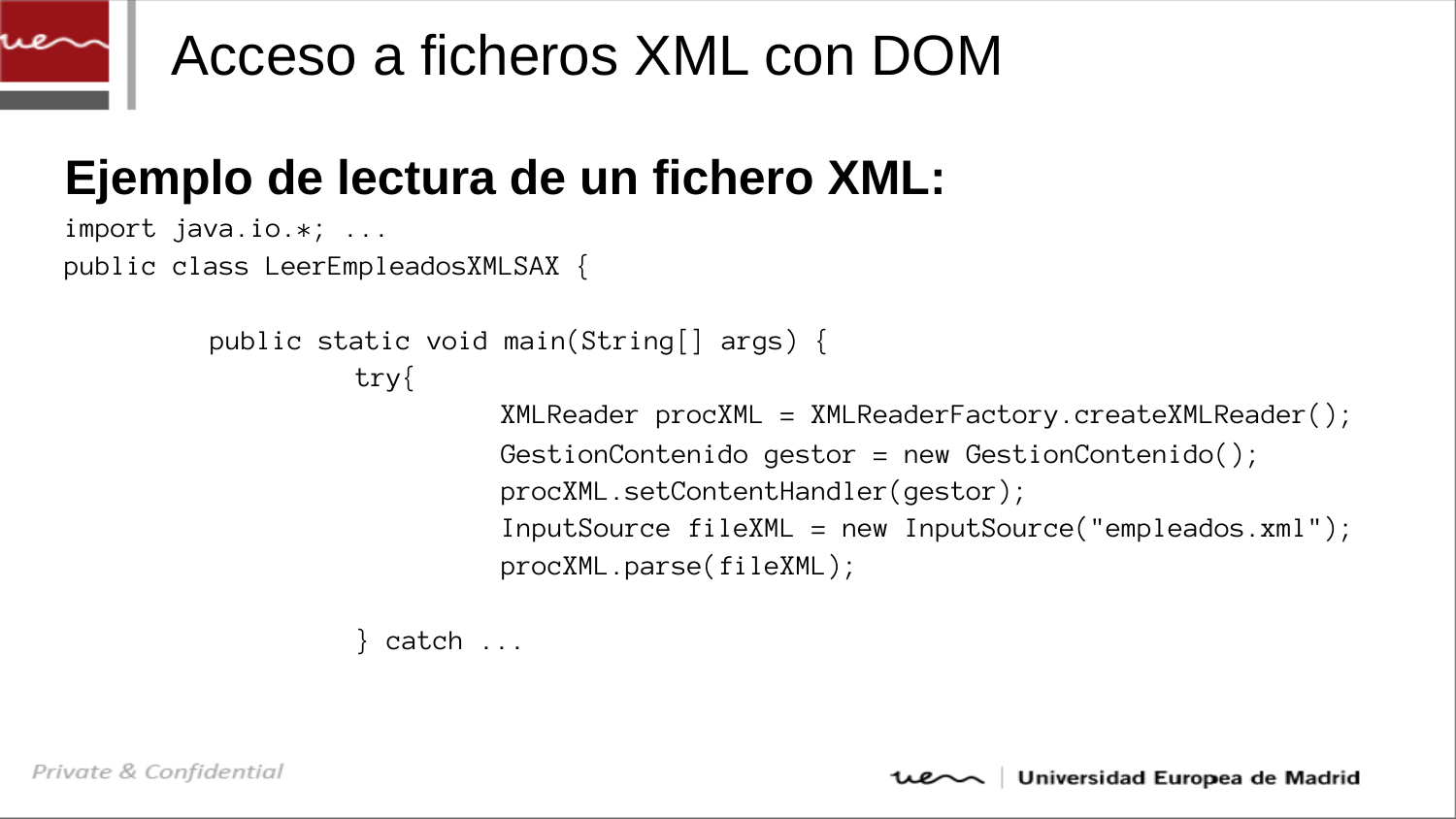

# Acceso a ficheros XML con DOM
Ejemplo de lectura de un fichero XML:
import java.io.*; ...
public class LeerEmpleadosXMLSAX {

	public static void main(String[] args) {
		try{
  			XMLReader procXML = XMLReaderFactory.createXMLReader();
		GestionContenido gestor = new GestionContenido();
			procXML.setContentHandler(gestor);
			InputSource fileXML = new InputSource("empleados.xml");
			procXML.parse(fileXML);

  		} catch ...